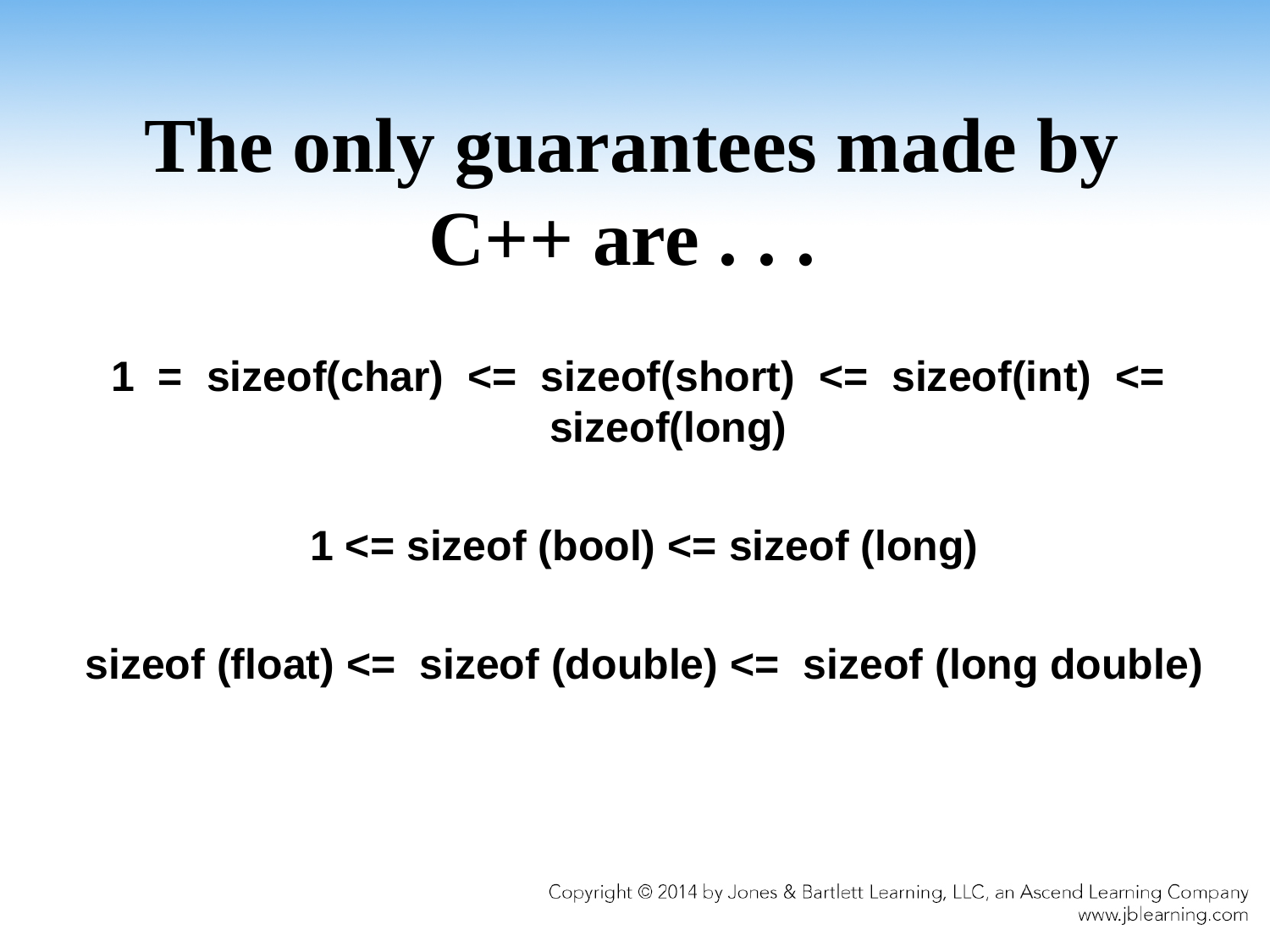

# The only guarantees made by C++ are . . .

1  =  sizeof(char)  <=  sizeof(short)  <=  sizeof(int)  <=  sizeof(long)

1 <= sizeof (bool) <= sizeof (long)

sizeof (float) <=  sizeof (double) <=  sizeof (long double)